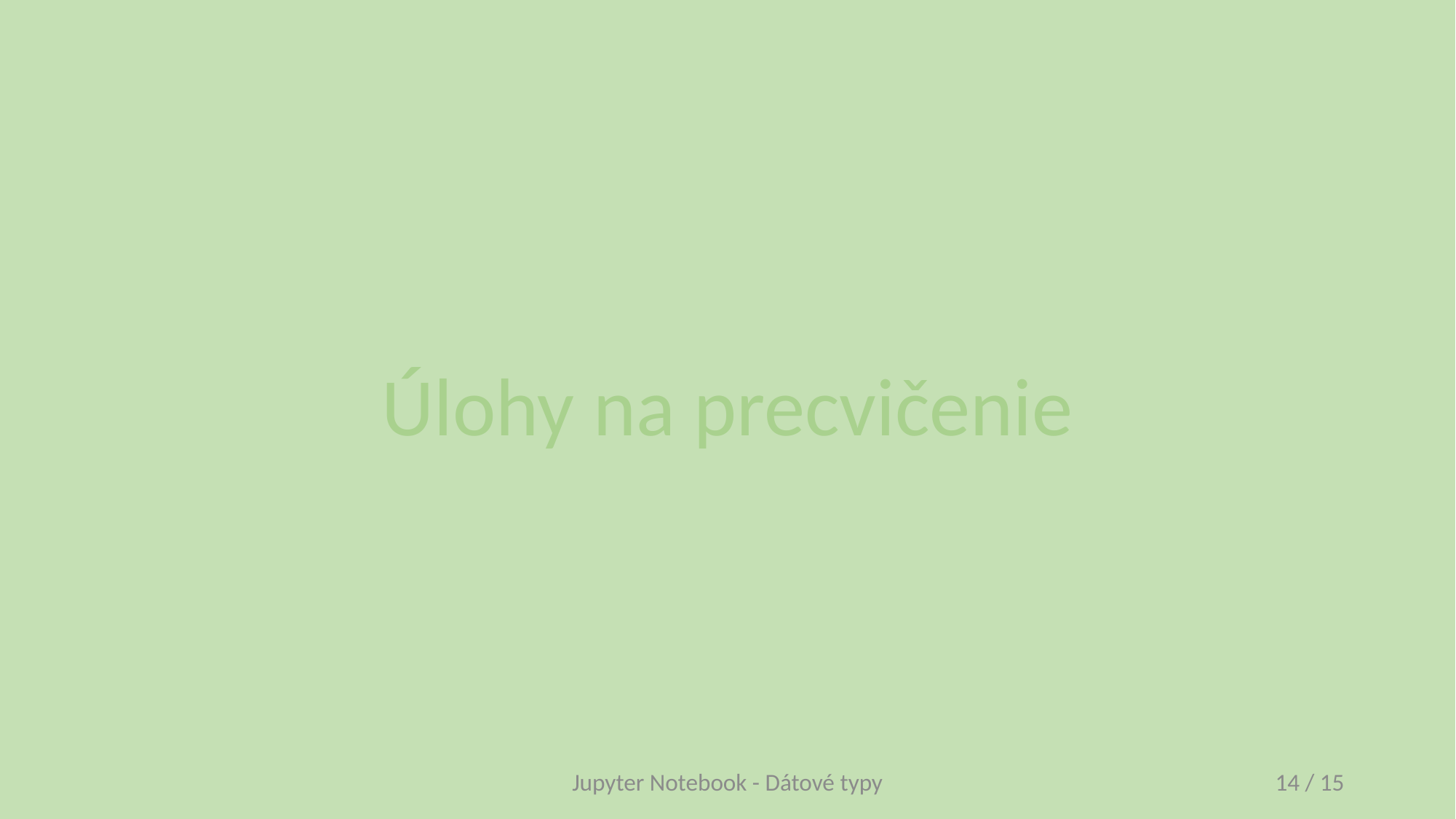

# Úlohy na precvičenie
Jupyter Notebook - Dátové typy
14 / 15